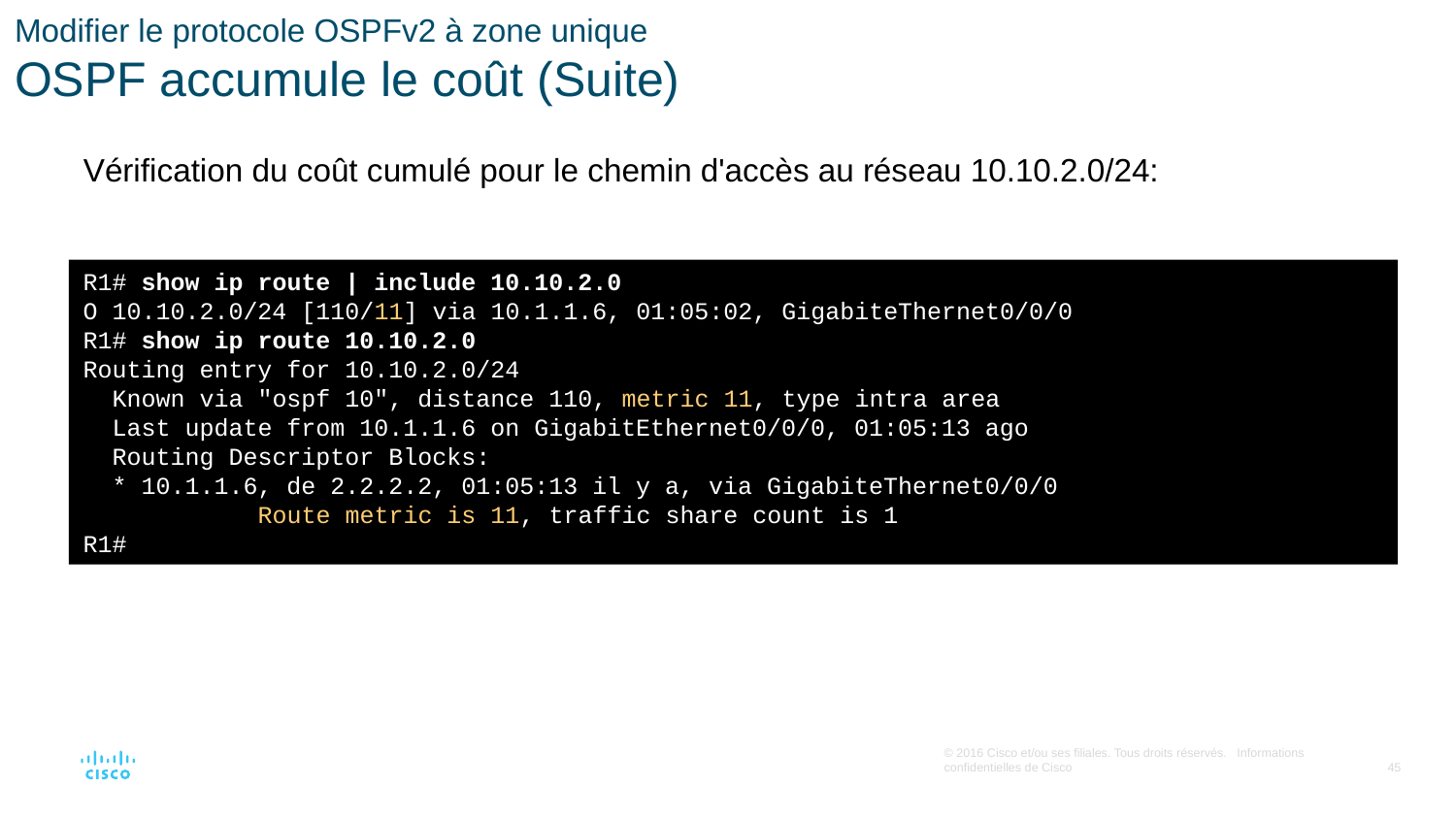

# Modifier le protocole OSPFv2 à zone unique OSPF accumule le coût (Suite)
Vérification du coût cumulé pour le chemin d'accès au réseau 10.10.2.0/24:
R1# show ip route | include 10.10.2.0
O 10.10.2.0/24 [110/11] via 10.1.1.6, 01:05:02, GigabiteThernet0/0/0
R1# show ip route 10.10.2.0
Routing entry for 10.10.2.0/24
  Known via "ospf 10", distance 110, metric 11, type intra area
  Last update from 10.1.1.6 on GigabitEthernet0/0/0, 01:05:13 ago
  Routing Descriptor Blocks:
  * 10.1.1.6, de 2.2.2.2, 01:05:13 il y a, via GigabiteThernet0/0/0
 	  Route metric is 11, traffic share count is 1
R1#